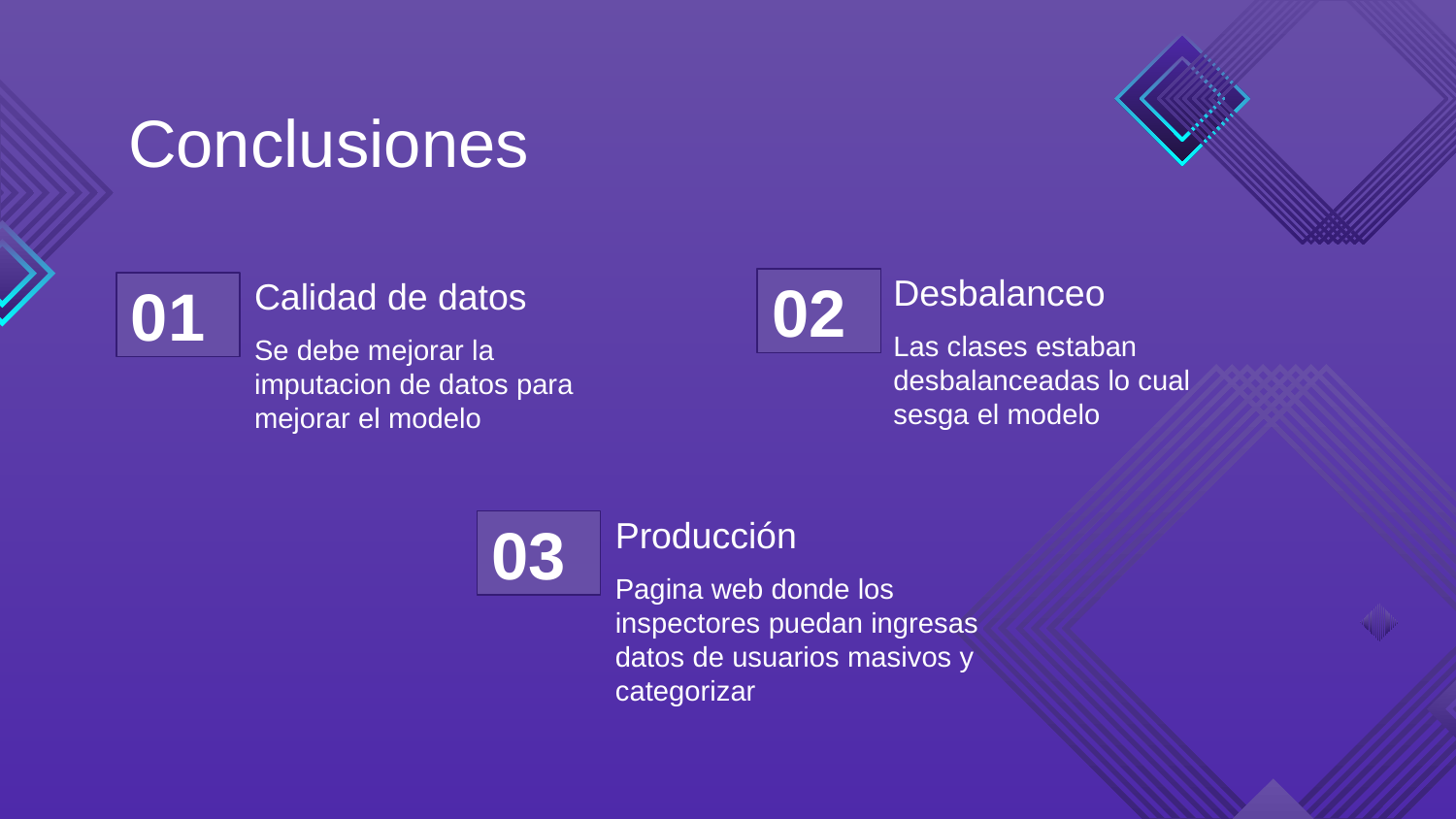

Conclusiones
Desbalanceo
# Calidad de datos
02
01
Las clases estaban desbalanceadas lo cual sesga el modelo
Se debe mejorar la imputacion de datos para mejorar el modelo
Producción
03
Pagina web donde los inspectores puedan ingresas datos de usuarios masivos y categorizar